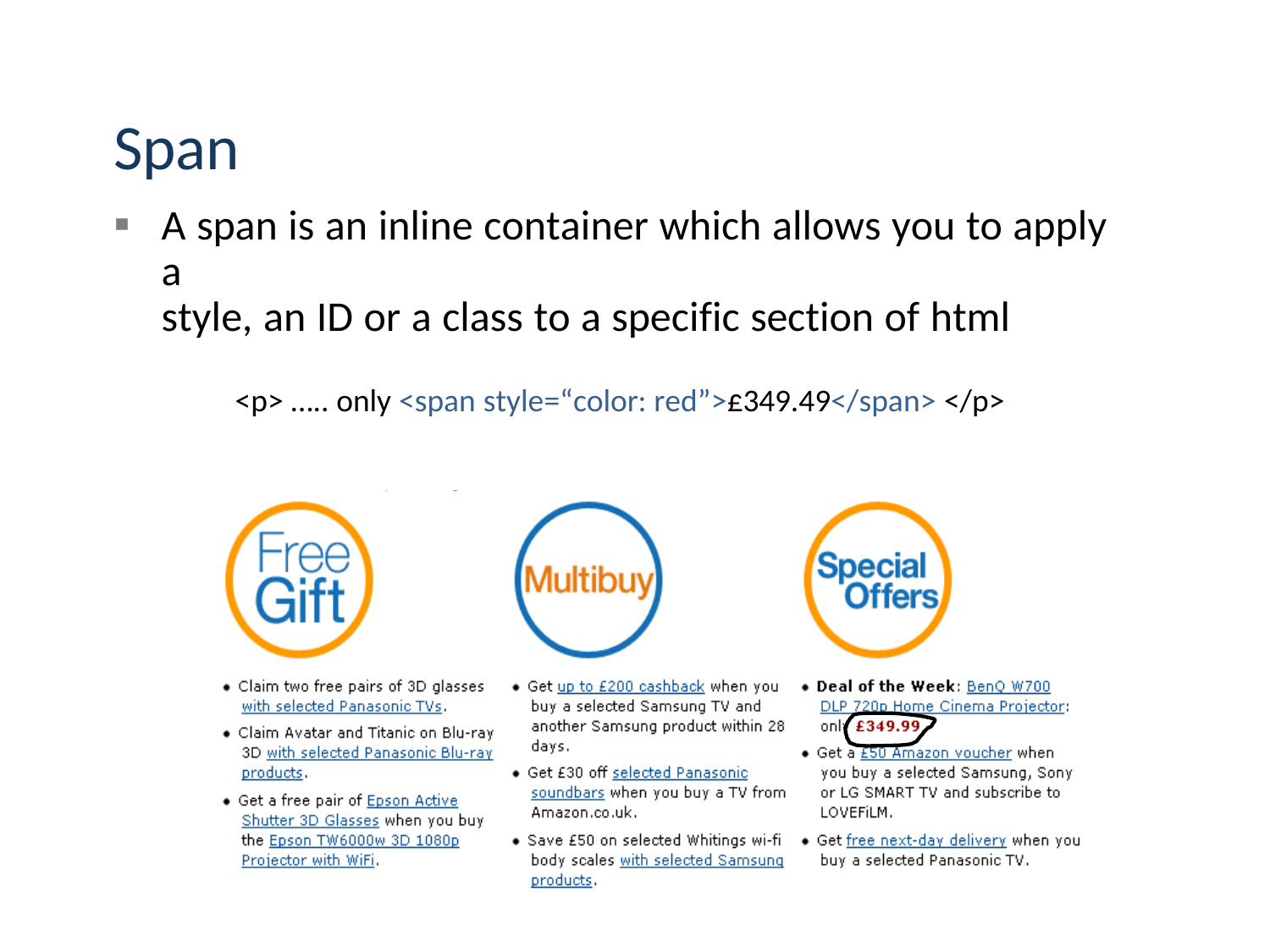

Span
A span is an inline container which allows you to apply a
style, an ID or a class to a specific section of html

<p> ….. only <span style=“color: red”>£349.49</span> </p>